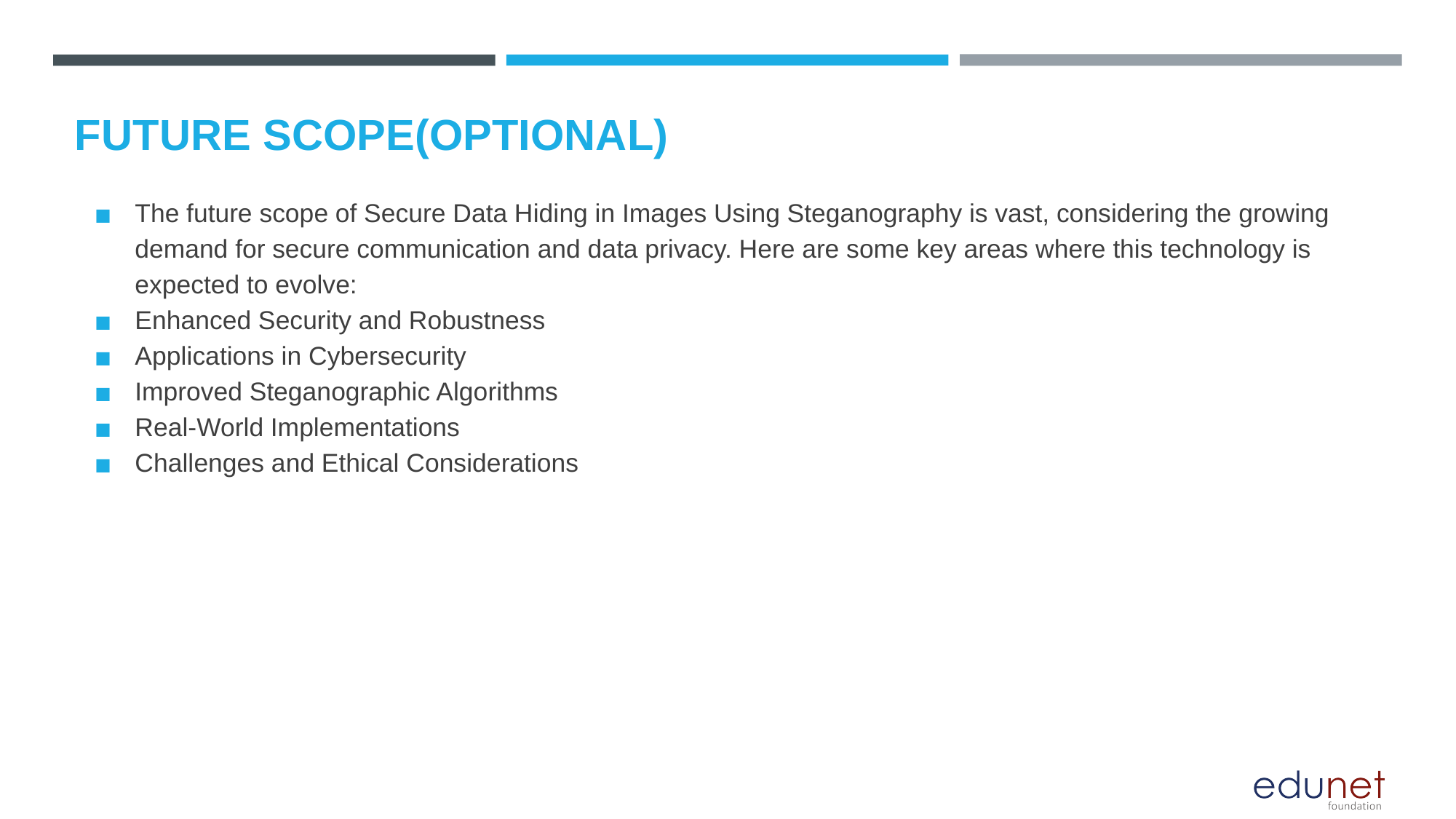

FUTURE SCOPE(OPTIONAL)

The future scope of Secure Data Hiding in Images Using Steganography is vast, considering the growing demand for secure communication and data privacy. Here are some key areas where this technology is expected to evolve:
Enhanced Security and Robustness
Applications in Cybersecurity
Improved Steganographic Algorithms
Real-World Implementations
Challenges and Ethical Considerations